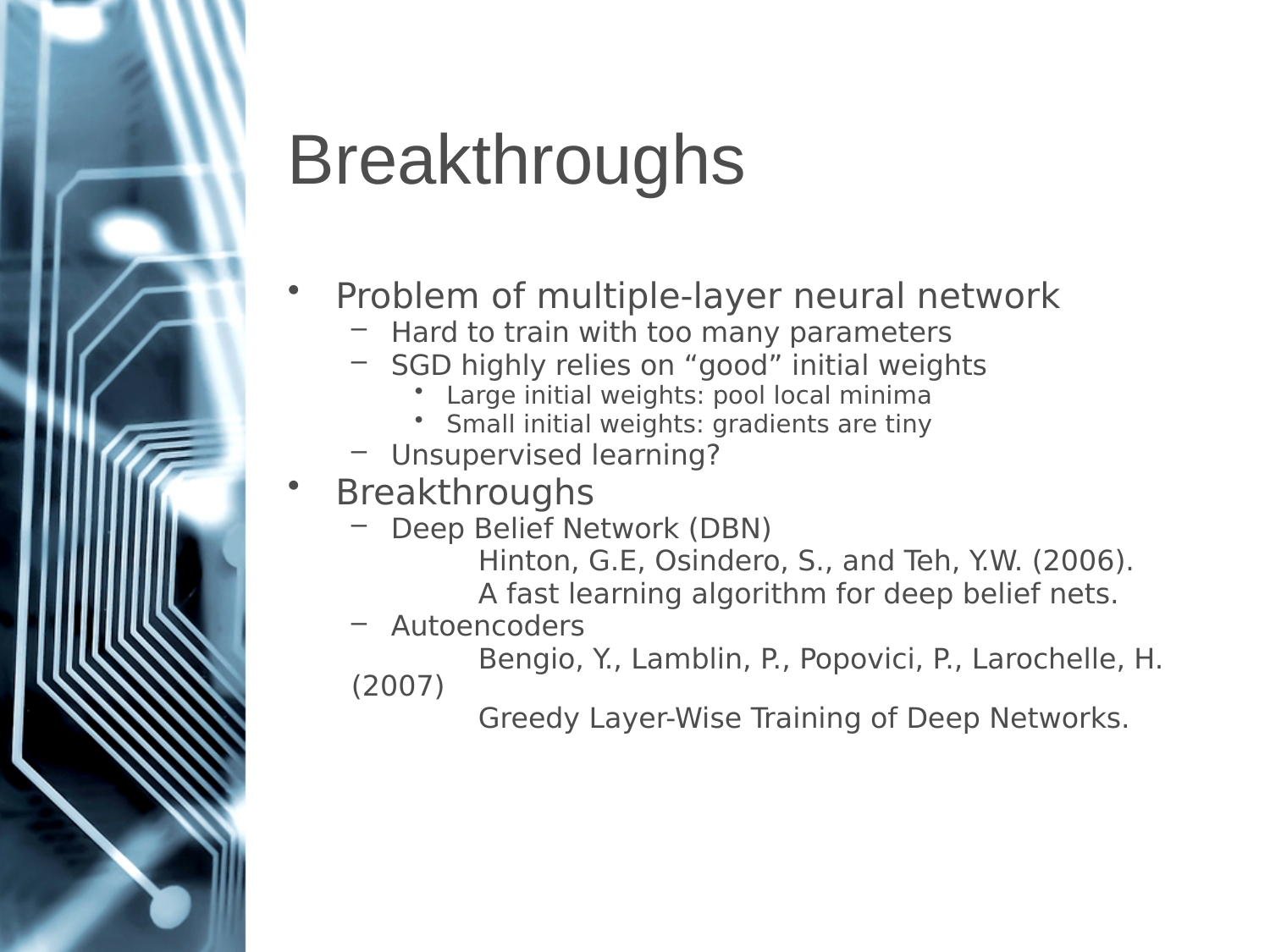

# Breakthroughs
Problem of multiple-layer neural network
Hard to train with too many parameters
SGD highly relies on “good” initial weights
Large initial weights: pool local minima
Small initial weights: gradients are tiny
Unsupervised learning?
Breakthroughs
Deep Belief Network (DBN)
	Hinton, G.E, Osindero, S., and Teh, Y.W. (2006).
	A fast learning algorithm for deep belief nets.
Autoencoders
	Bengio, Y., Lamblin, P., Popovici, P., Larochelle, H. (2007)
	Greedy Layer-Wise Training of Deep Networks.